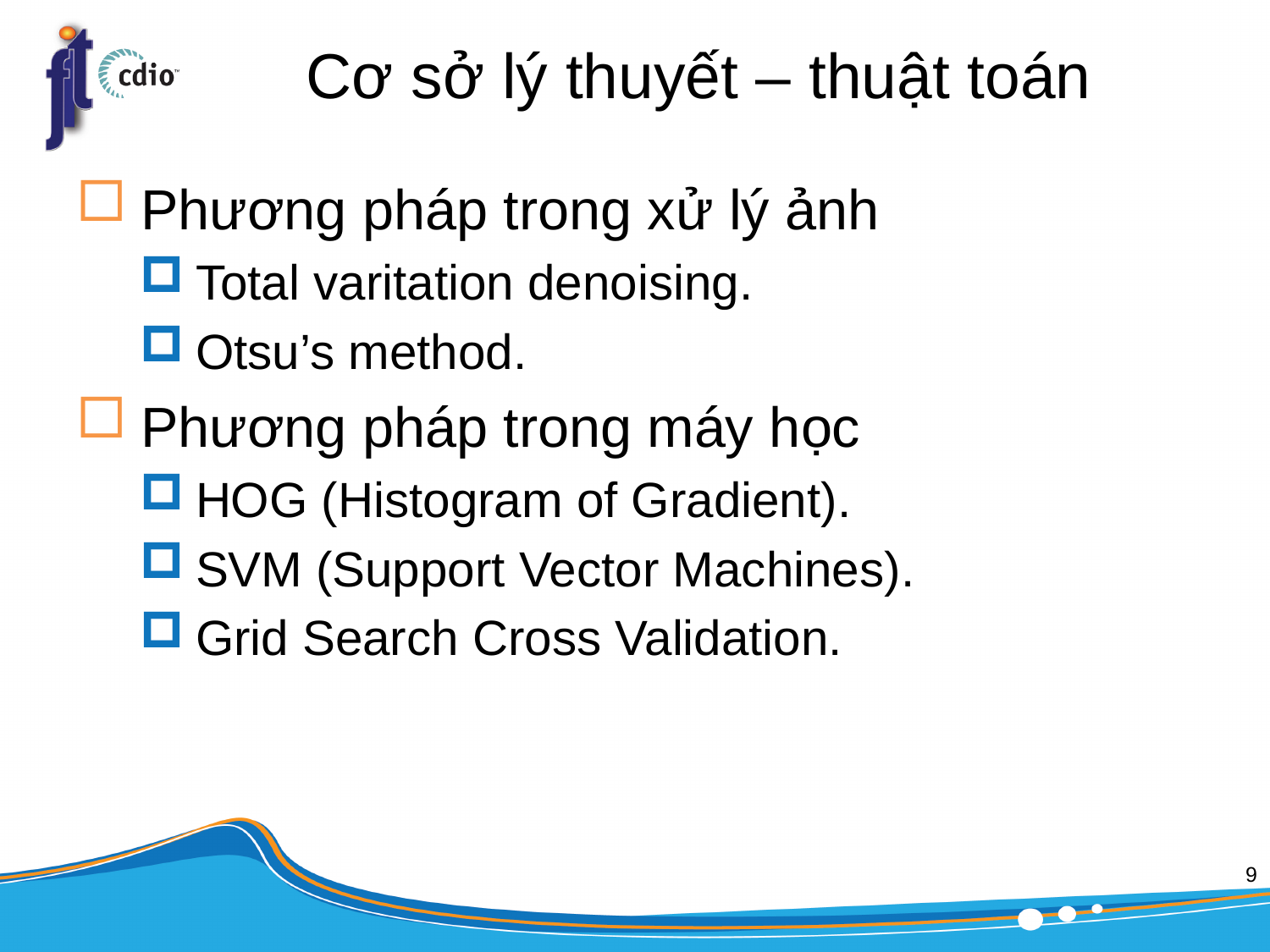

# Cơ sở lý thuyết – thuật toán
Phương pháp trong xử lý ảnh
Total varitation denoising.
Otsu’s method.
Phương pháp trong máy học
HOG (Histogram of Gradient).
SVM (Support Vector Machines).
Grid Search Cross Validation.
9